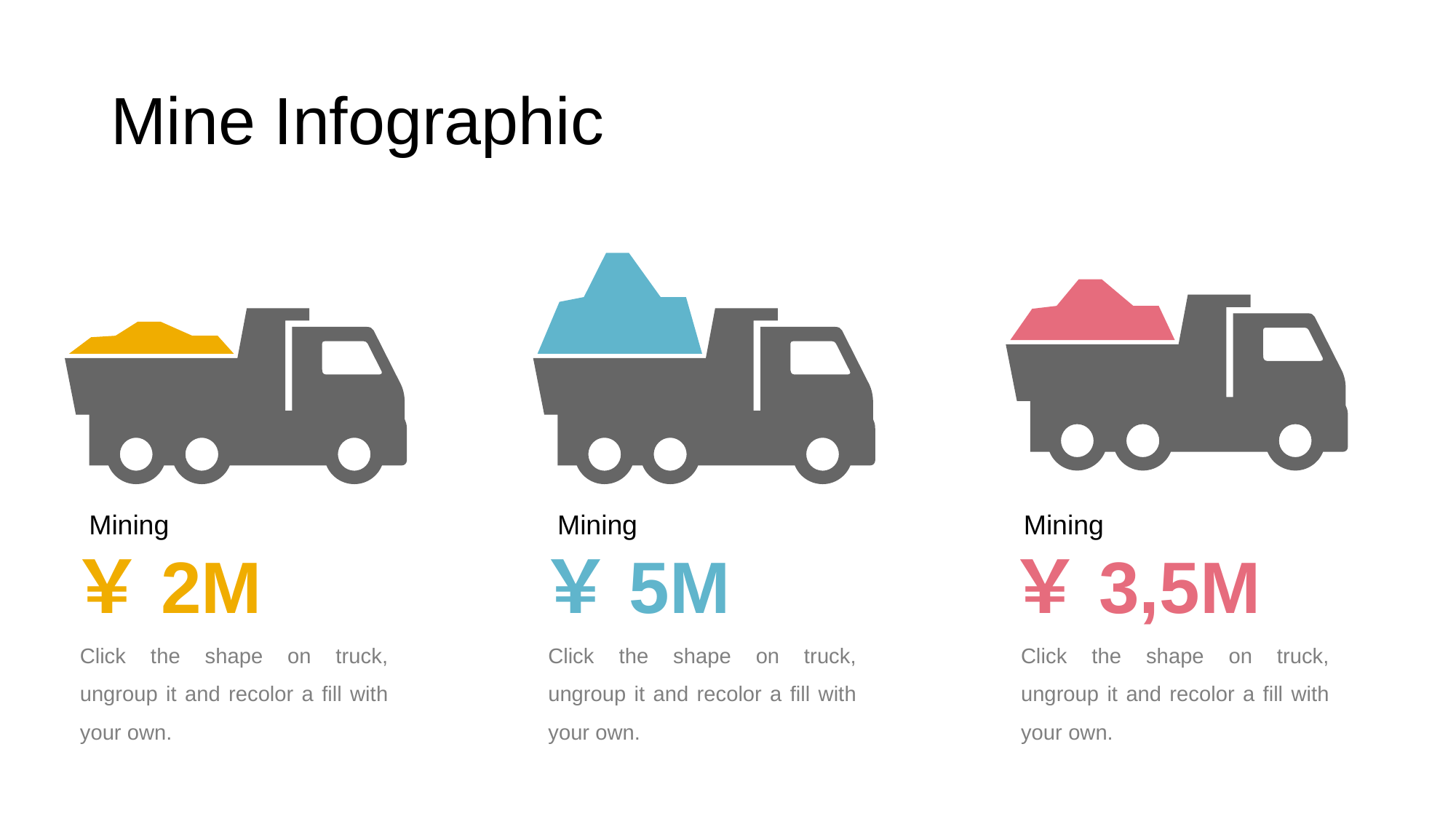

# Mine Infographic

Mining
Mining
Mining
￥2M
￥5M
￥3,5M
Click the shape on truck, ungroup it and recolor a fill with your own.
Click the shape on truck, ungroup it and recolor a fill with your own.
Click the shape on truck, ungroup it and recolor a fill with your own.